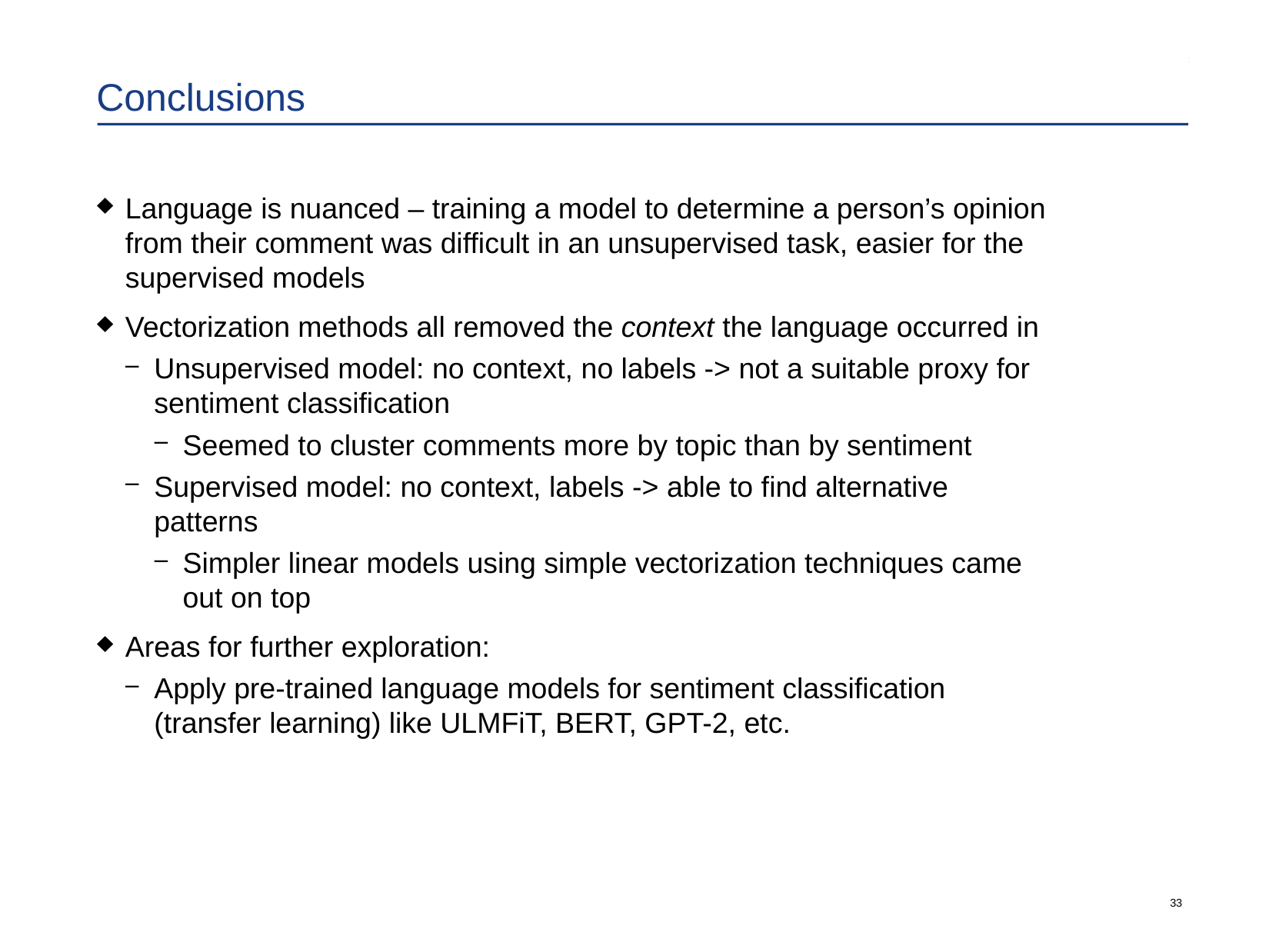

# Conclusions
Language is nuanced – training a model to determine a person’s opinion from their comment was difficult in an unsupervised task, easier for the supervised models
Vectorization methods all removed the context the language occurred in
Unsupervised model: no context, no labels -> not a suitable proxy for sentiment classification
Seemed to cluster comments more by topic than by sentiment
Supervised model: no context, labels -> able to find alternative patterns
Simpler linear models using simple vectorization techniques came out on top
Areas for further exploration:
Apply pre-trained language models for sentiment classification (transfer learning) like ULMFiT, BERT, GPT-2, etc.
33